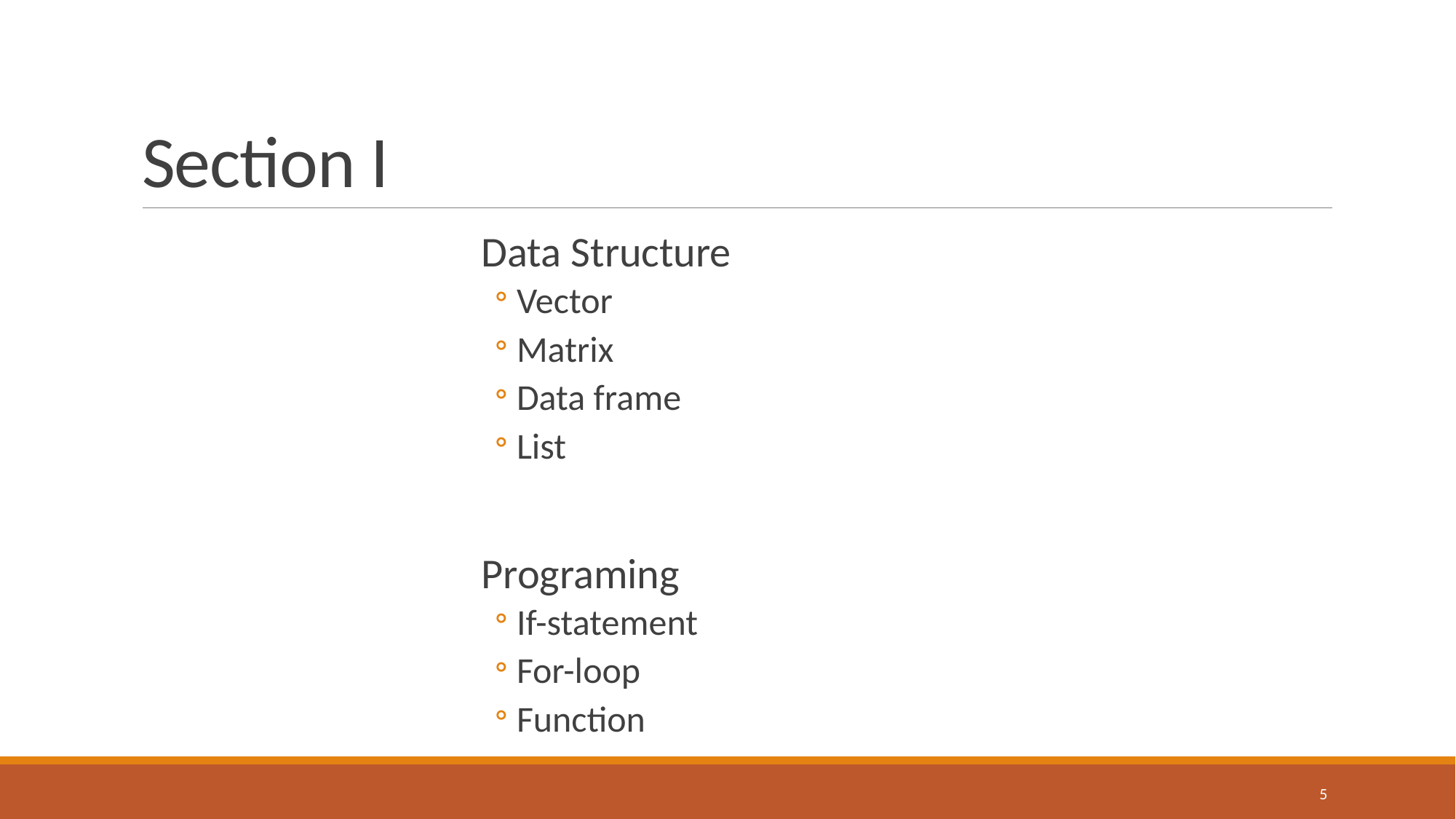

# Section I
Data Structure
Vector
Matrix
Data frame
List

Programing
If-statement
For-loop
Function

5